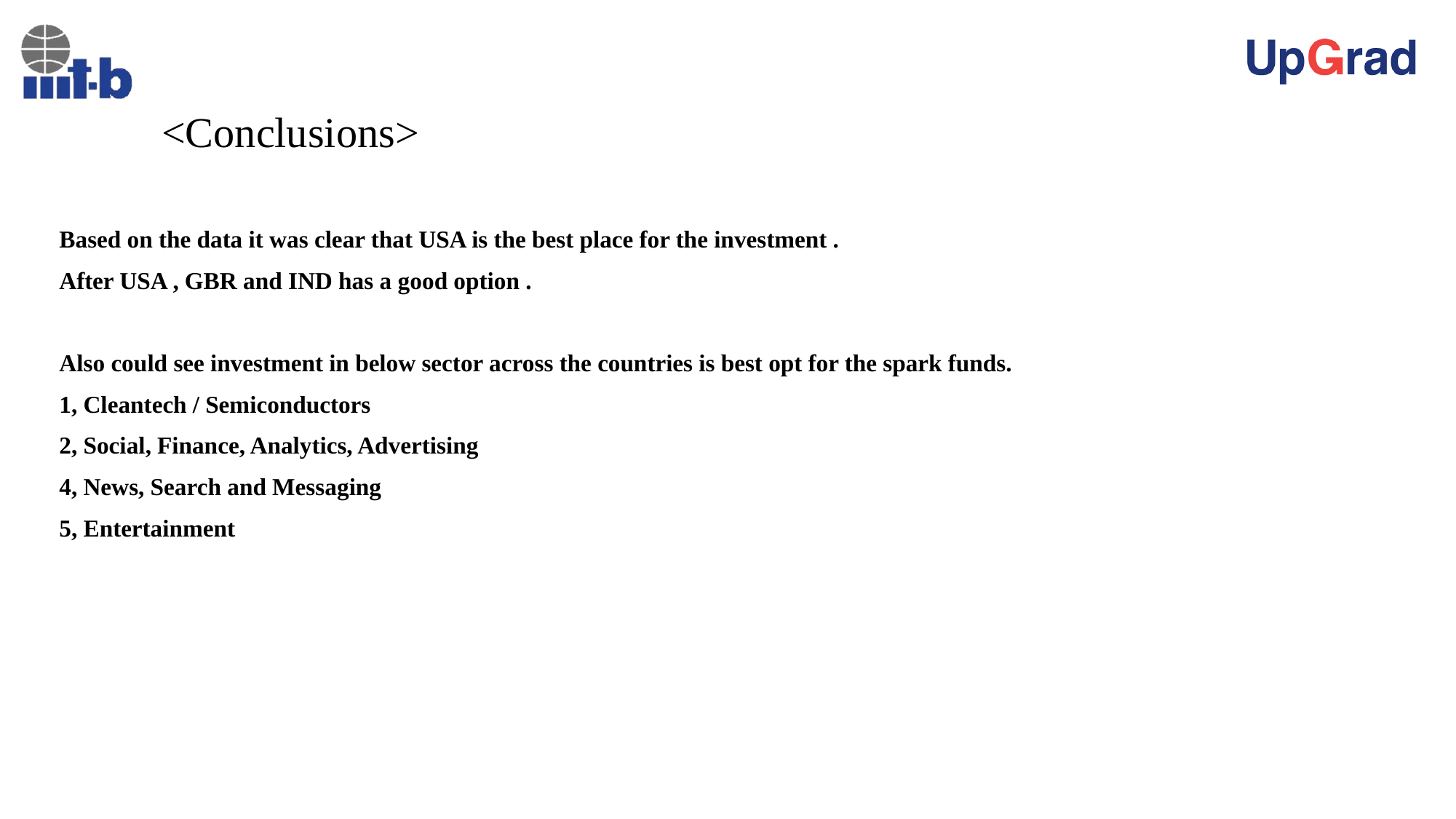

# <Conclusions>
Based on the data it was clear that USA is the best place for the investment .
After USA , GBR and IND has a good option .

Also could see investment in below sector across the countries is best opt for the spark funds.
1, Cleantech / Semiconductors
2, Social, Finance, Analytics, Advertising
4, News, Search and Messaging
5, Entertainment